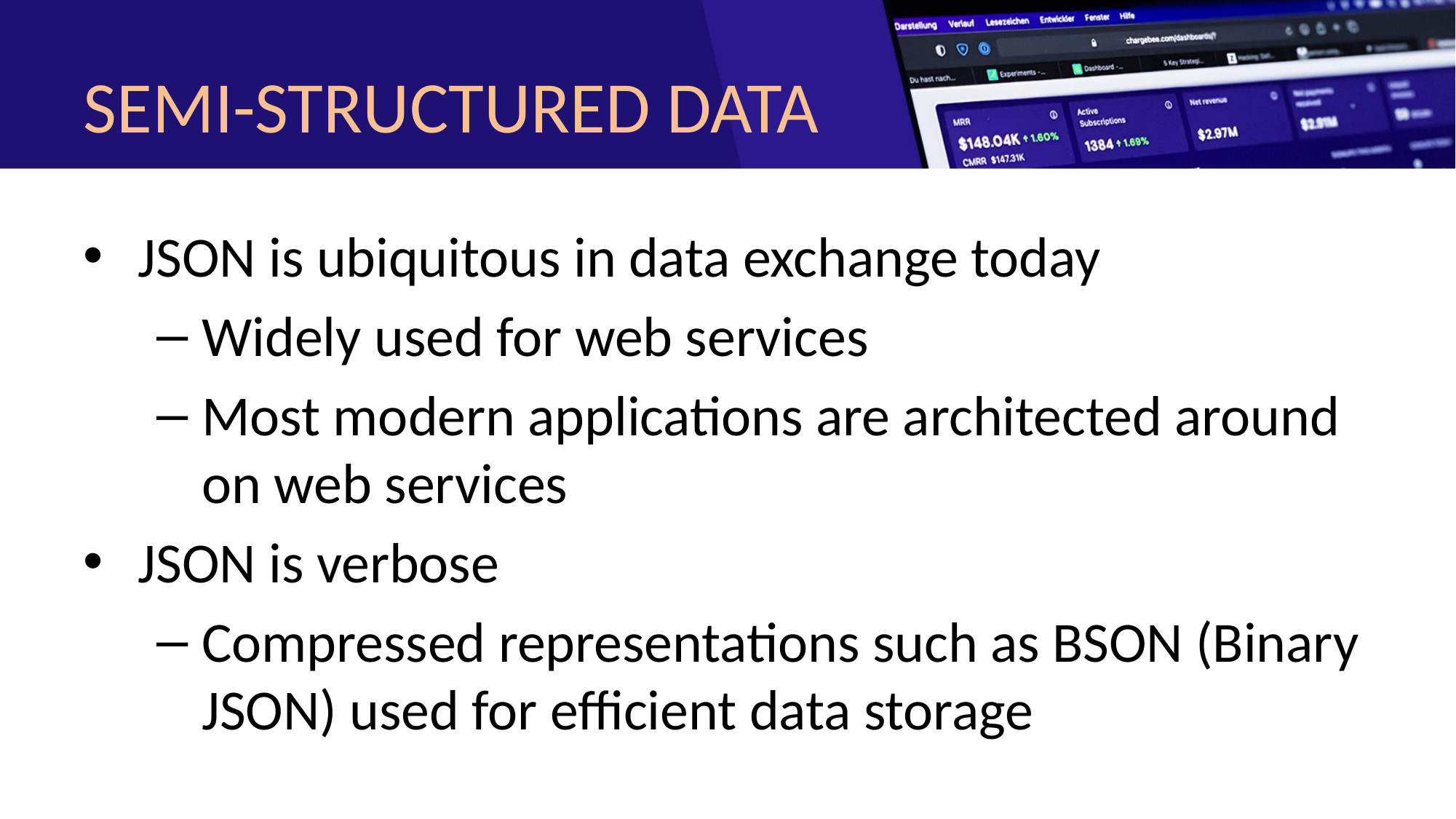

# SEMI-STRUCTURED DATA
JSON is ubiquitous in data exchange today
Widely used for web services
Most modern applications are architected around on web services
JSON is verbose
Compressed representations such as BSON (Binary JSON) used for efficient data storage